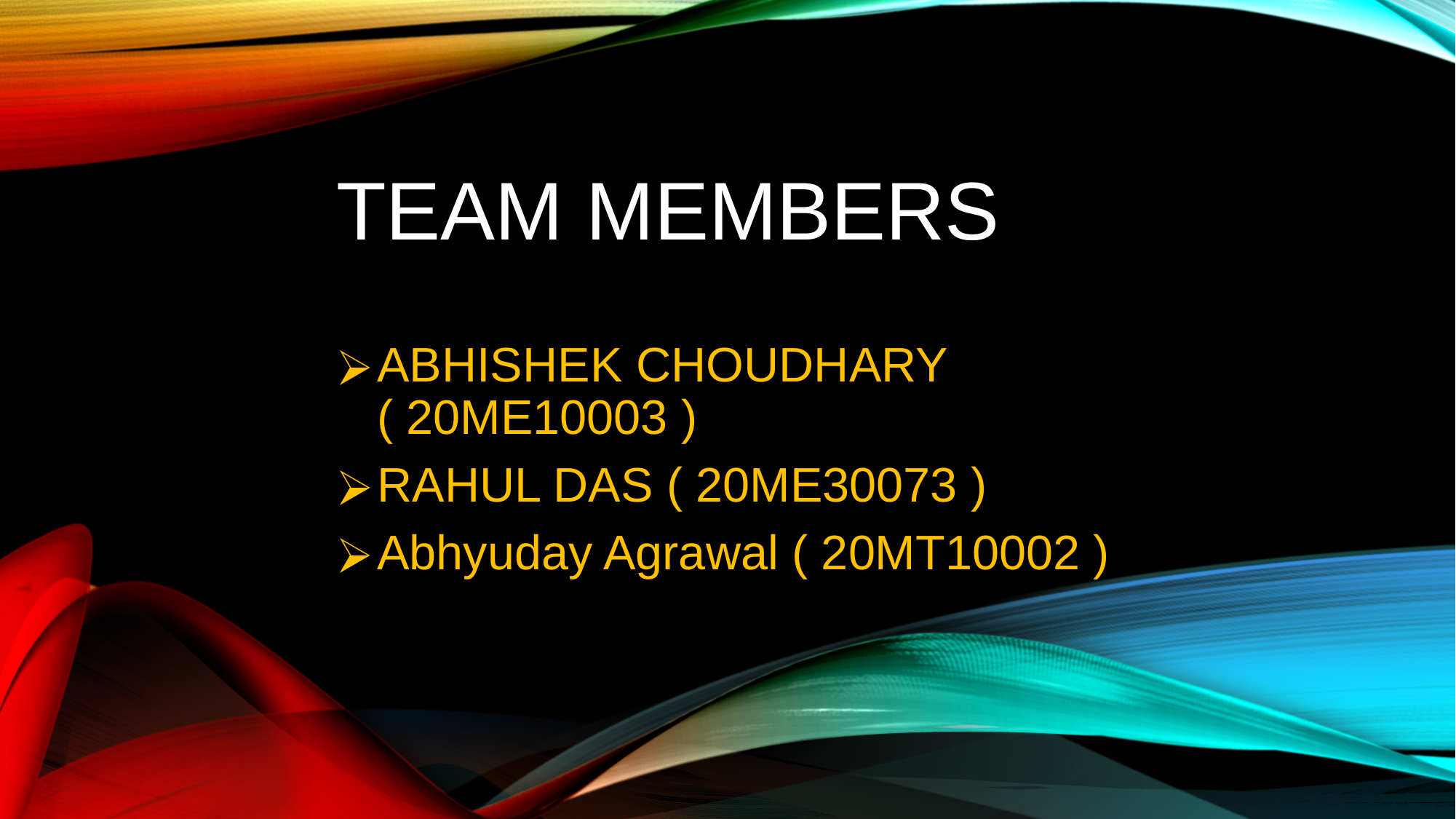

# TEAM MEMBERS
ABHISHEK CHOUDHARY ( 20ME10003 )
RAHUL DAS ( 20ME30073 )
Abhyuday Agrawal ( 20MT10002 )